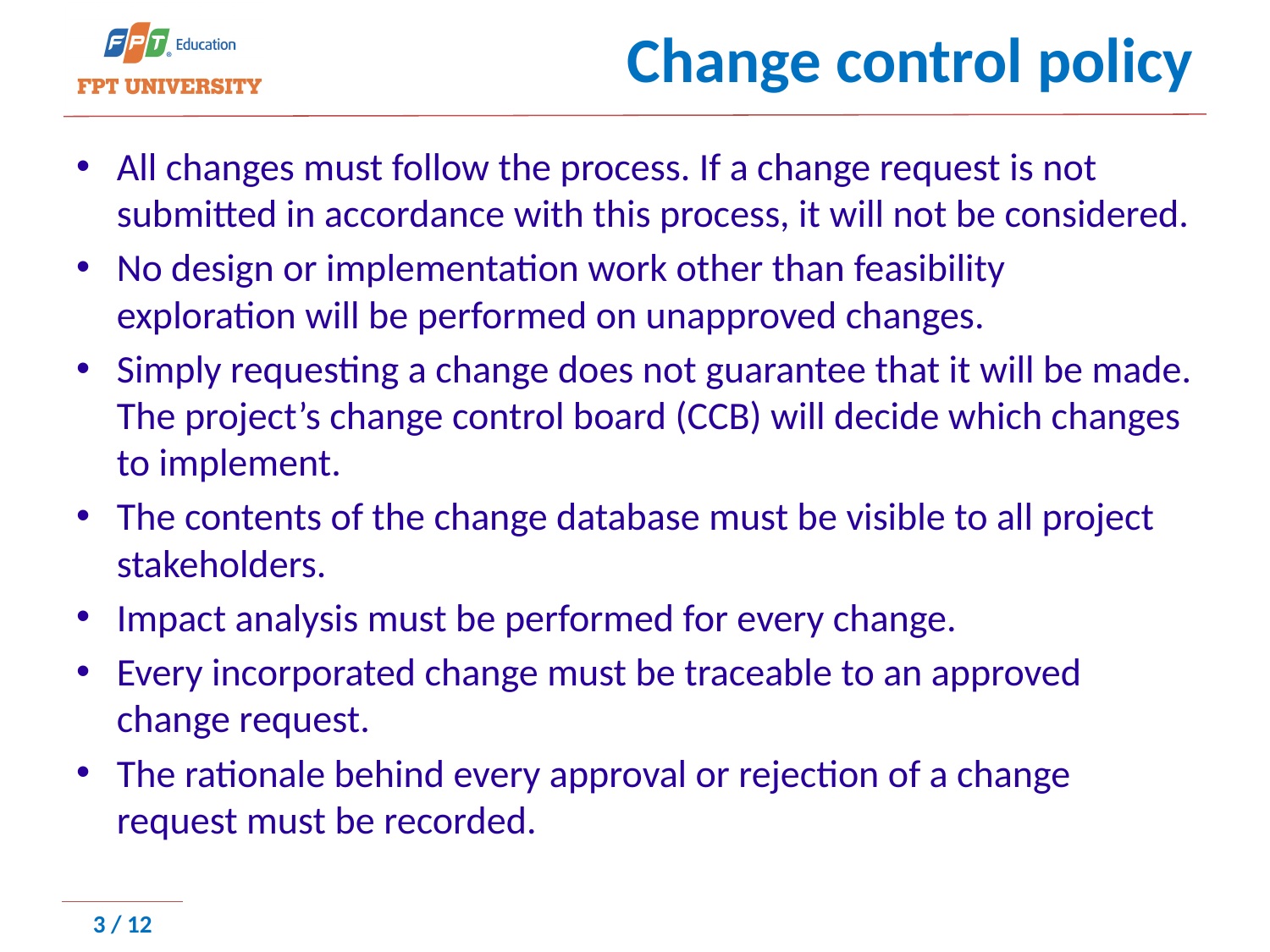

# Change control policy
All changes must follow the process. If a change request is not submitted in accordance with this process, it will not be considered.
No design or implementation work other than feasibility exploration will be performed on unapproved changes.
Simply requesting a change does not guarantee that it will be made. The project’s change control board (CCB) will decide which changes to implement.
The contents of the change database must be visible to all project stakeholders.
Impact analysis must be performed for every change.
Every incorporated change must be traceable to an approved change request.
The rationale behind every approval or rejection of a change request must be recorded.